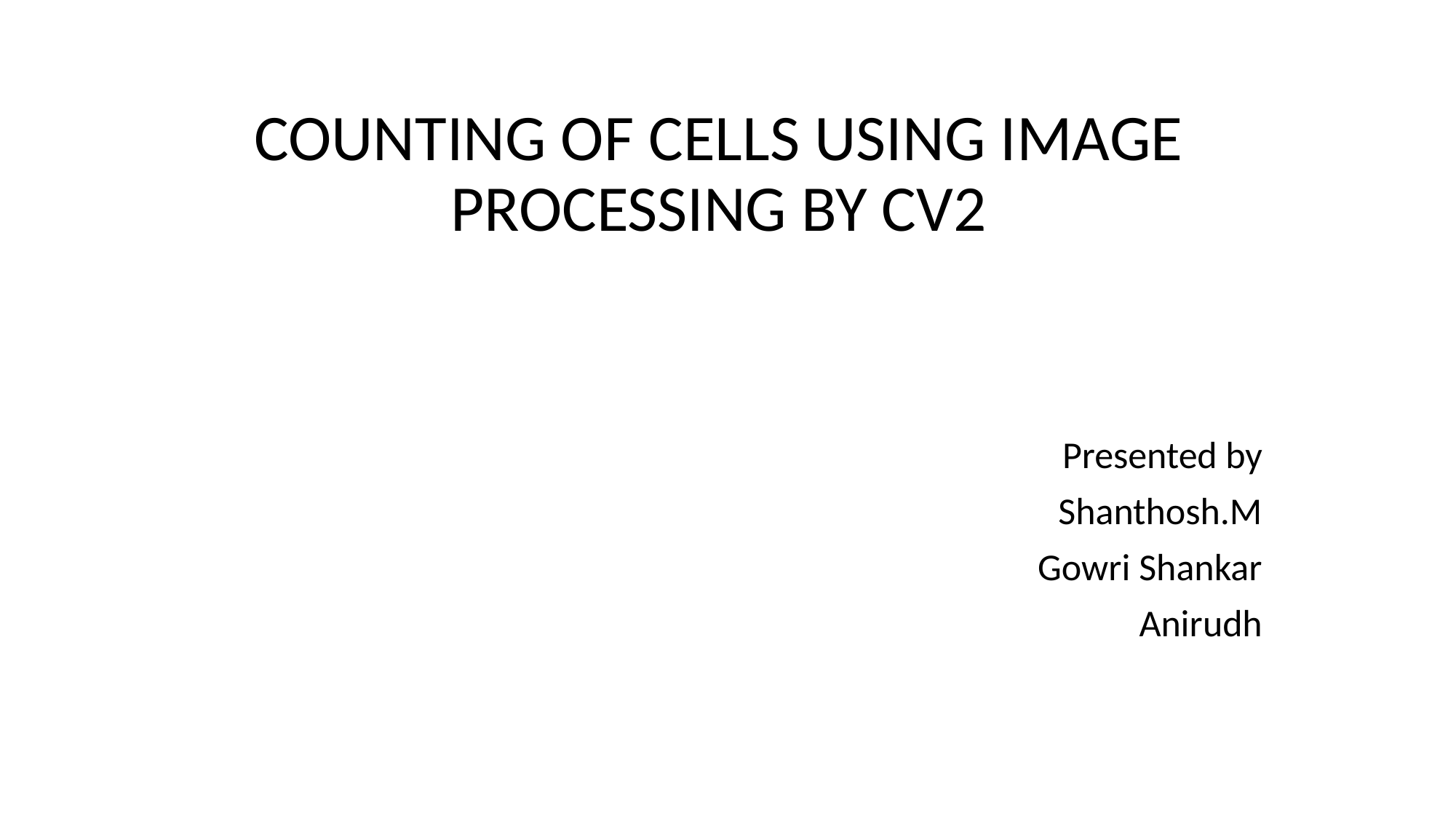

# COUNTING OF CELLS USING IMAGE PROCESSING BY CV2
Presented by
Shanthosh.M
Gowri Shankar
Anirudh